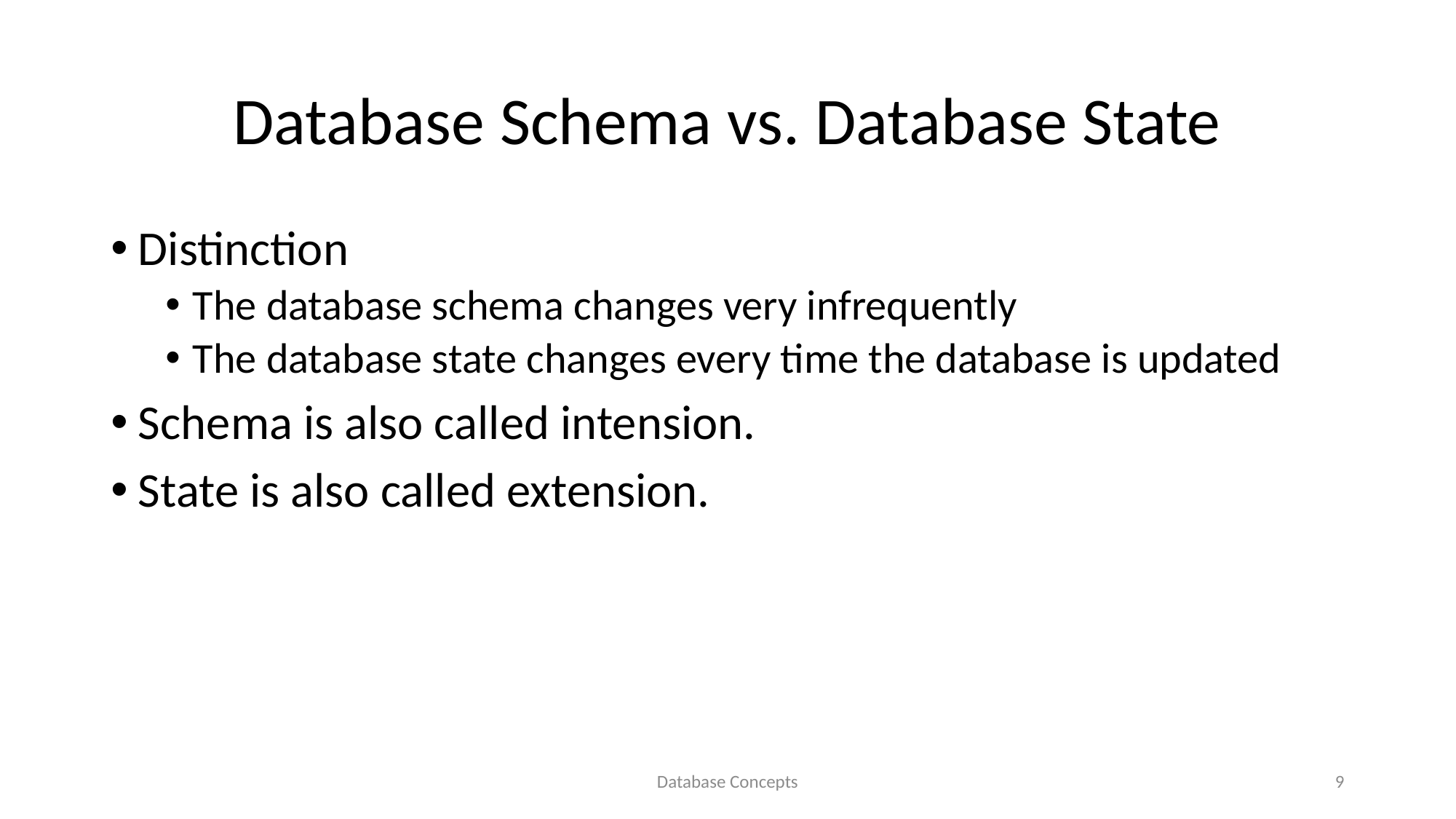

# Database Schema vs. Database State
Distinction
The database schema changes very infrequently
The database state changes every time the database is updated
Schema is also called intension.
State is also called extension.

Database Concepts
9